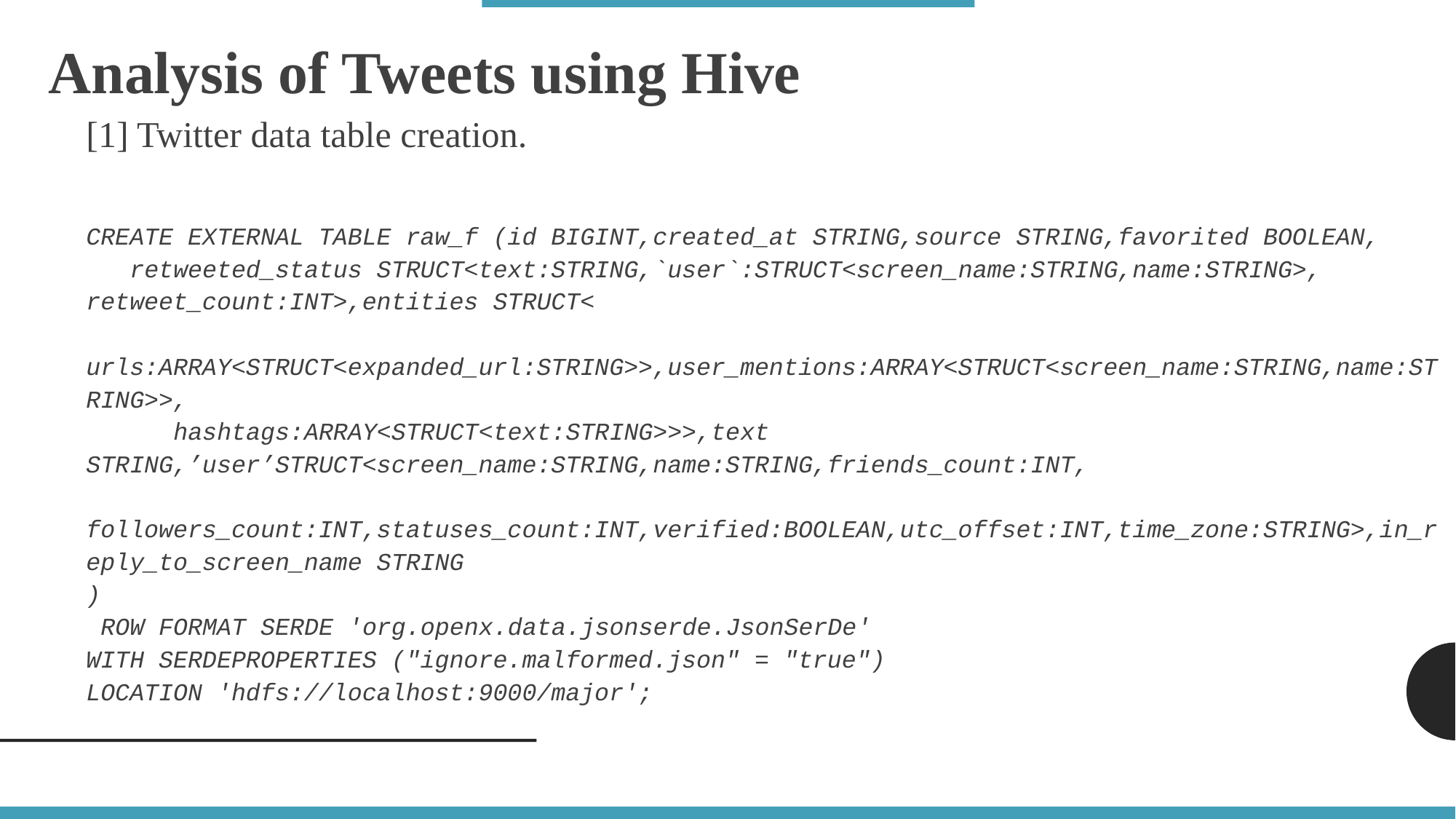

Analysis of Tweets using Hive
[1] Twitter data table creation.

CREATE EXTERNAL TABLE raw_f (id BIGINT,created_at STRING,source STRING,favorited BOOLEAN,
   retweeted_status STRUCT<text:STRING,`user`:STRUCT<screen_name:STRING,name:STRING>, retweet_count:INT>,entities STRUCT<
  urls:ARRAY<STRUCT<expanded_url:STRING>>,user_mentions:ARRAY<STRUCT<screen_name:STRING,name:STRING>>,
      hashtags:ARRAY<STRUCT<text:STRING>>>,text STRING,’user’STRUCT<screen_name:STRING,name:STRING,friends_count:INT,
      followers_count:INT,statuses_count:INT,verified:BOOLEAN,utc_offset:INT,time_zone:STRING>,in_reply_to_screen_name STRING
)
 ROW FORMAT SERDE 'org.openx.data.jsonserde.JsonSerDe'
WITH SERDEPROPERTIES ("ignore.malformed.json" = "true")
LOCATION 'hdfs://localhost:9000/major';